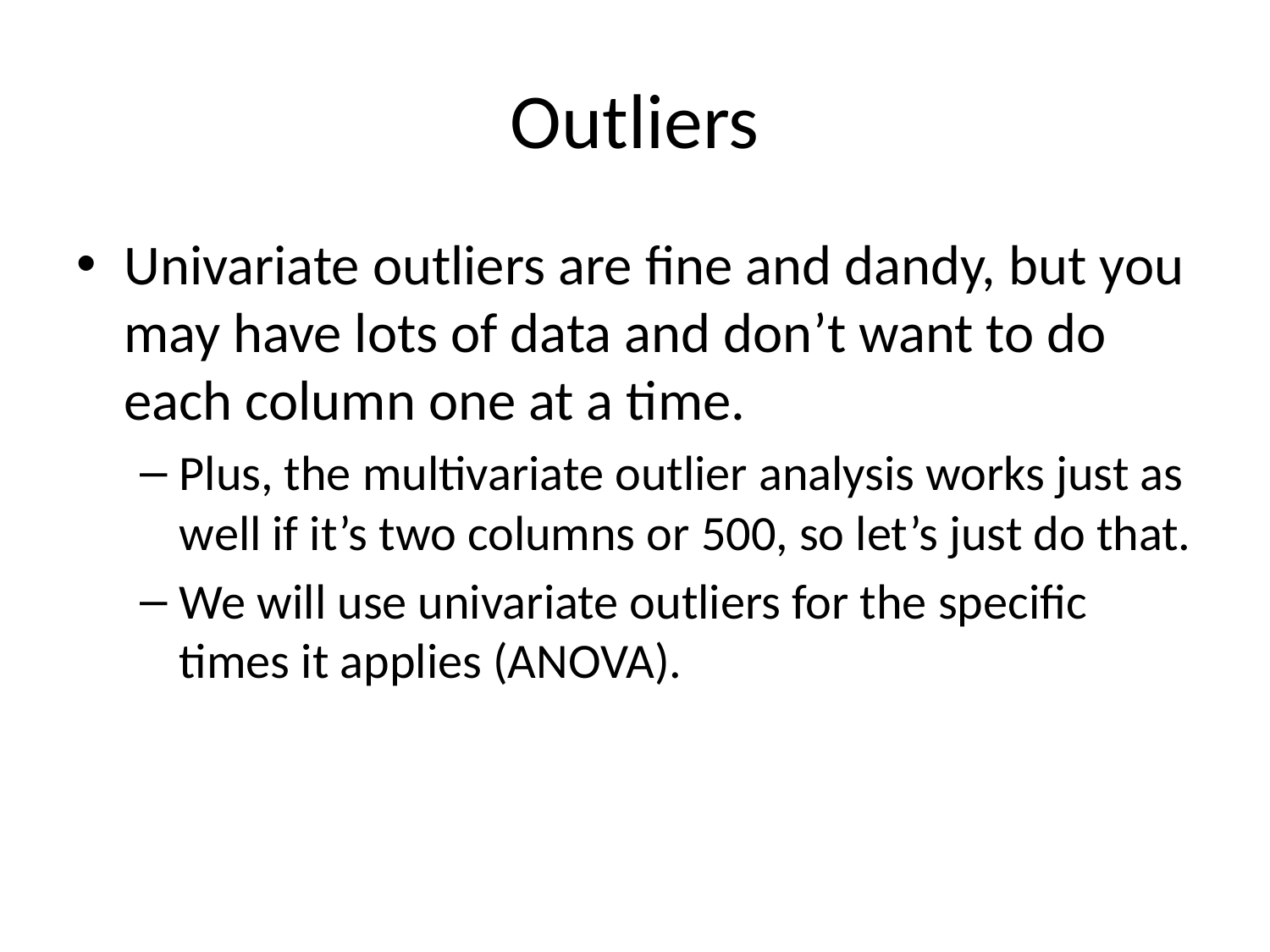

# Outliers
Univariate outliers are fine and dandy, but you may have lots of data and don’t want to do each column one at a time.
Plus, the multivariate outlier analysis works just as well if it’s two columns or 500, so let’s just do that.
We will use univariate outliers for the specific times it applies (ANOVA).